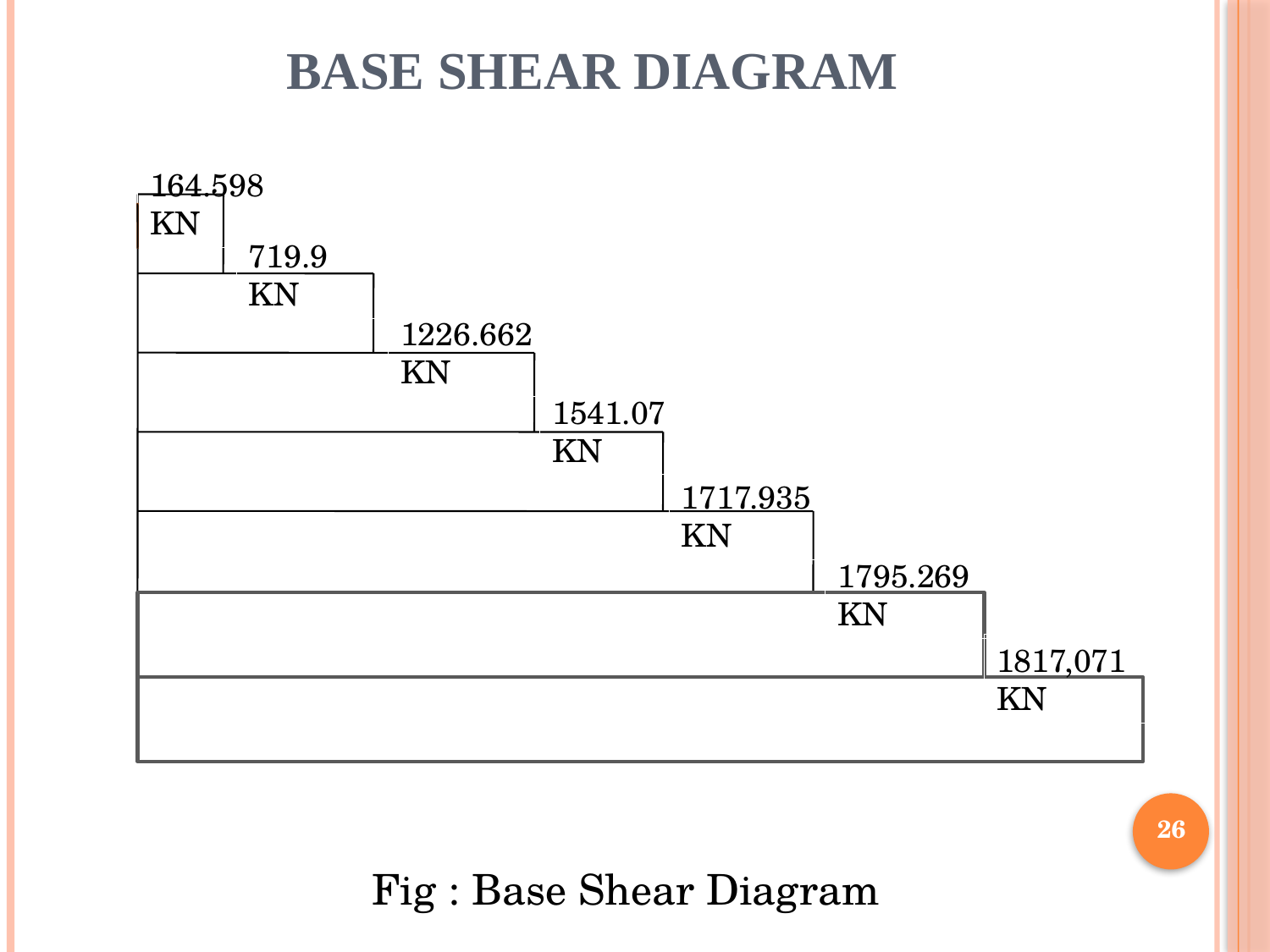

# BASE SHEAR DIAGRAM
164.598 KN
719.9 KN
1226.662 KN
1541.07 KN
1717.935 KN

1795.269 KN

1817,071 KN

26
Fig : Base Shear Diagram